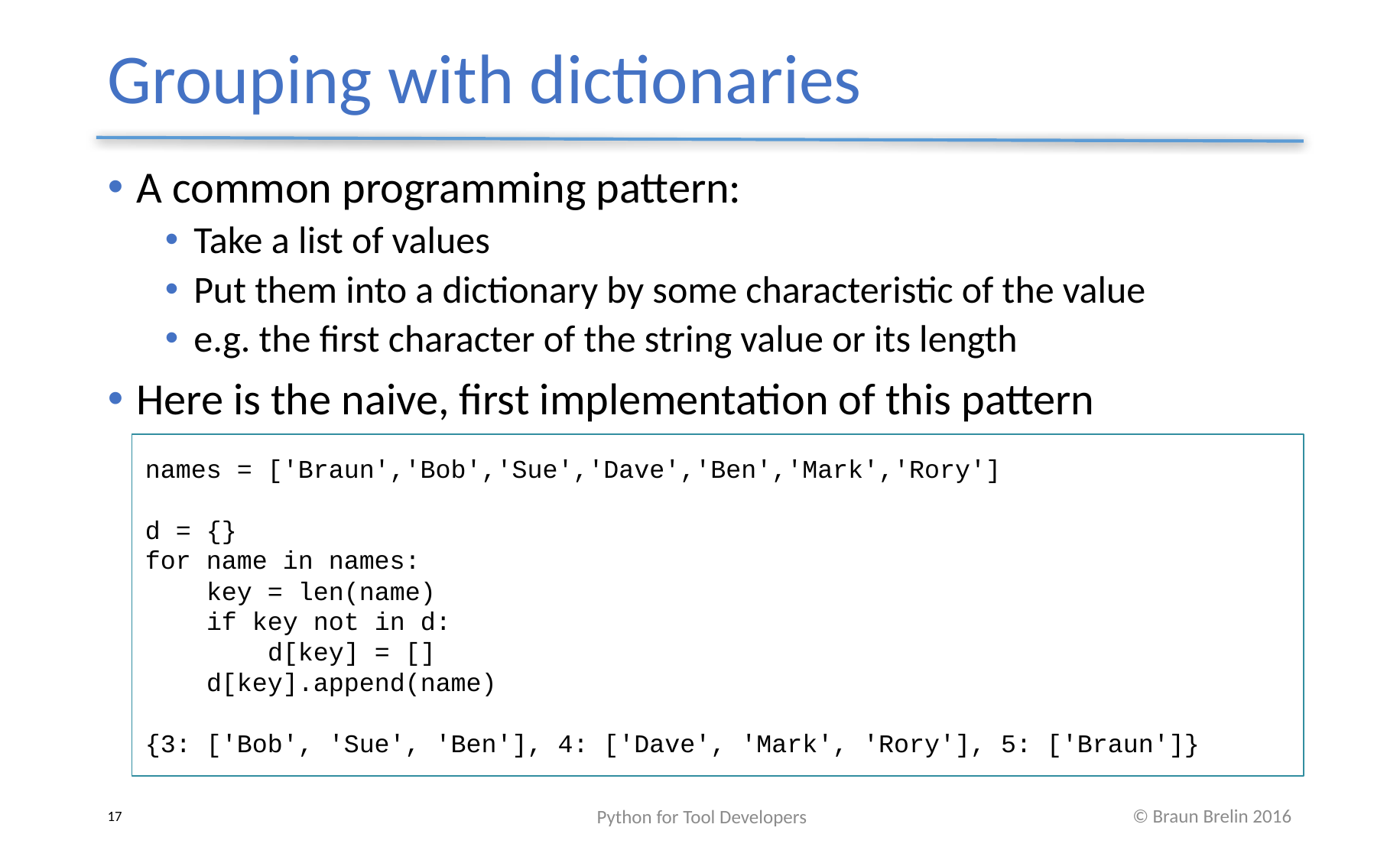

# Grouping with dictionaries
A common programming pattern:
Take a list of values
Put them into a dictionary by some characteristic of the value
e.g. the first character of the string value or its length
Here is the naive, first implementation of this pattern

names = ['Braun','Bob','Sue','Dave','Ben','Mark','Rory']

d = {}
for name in names:
    key = len(name)
    if key not in d:
        d[key] = []
    d[key].append(name)

{3: ['Bob', 'Sue', 'Ben'], 4: ['Dave', 'Mark', 'Rory'], 5: ['Braun']}
Python for Tool Developers
17